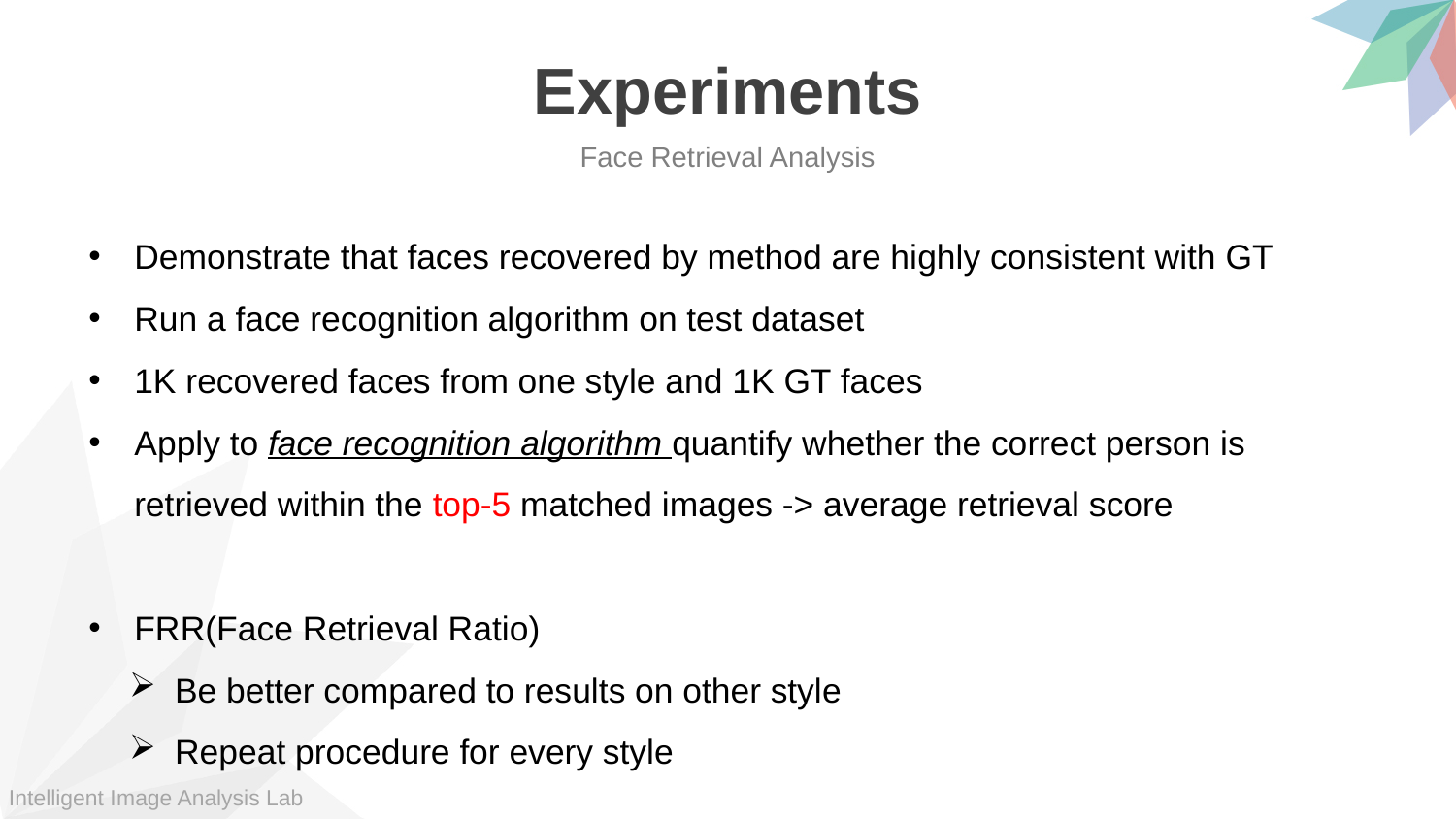

Experiments
Face Retrieval Analysis
Demonstrate that faces recovered by method are highly consistent with GT
Run a face recognition algorithm on test dataset
1K recovered faces from one style and 1K GT faces
Apply to face recognition algorithm quantify whether the correct person is retrieved within the top-5 matched images -> average retrieval score

FRR(Face Retrieval Ratio)
Be better compared to results on other style
Repeat procedure for every style